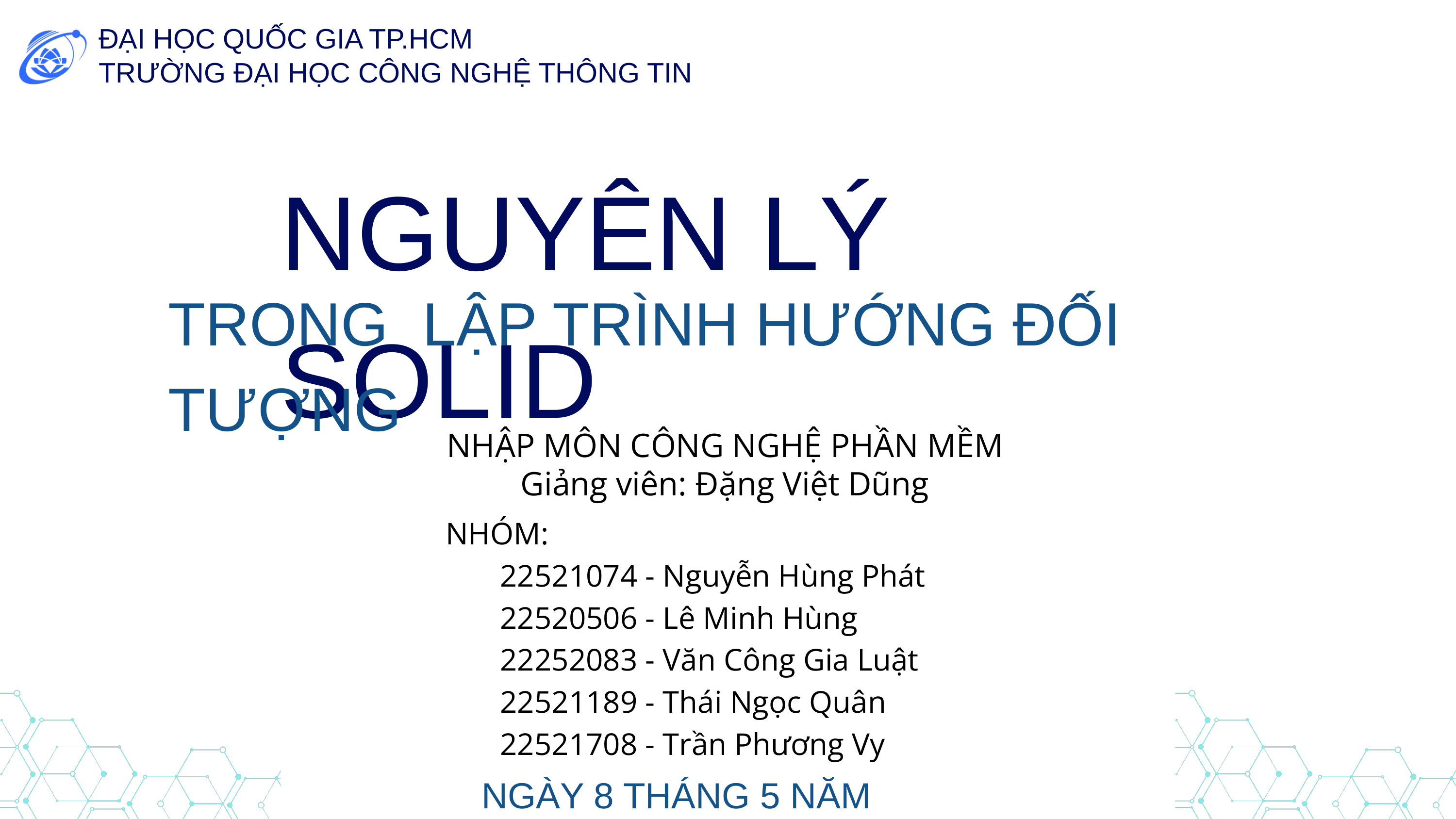

ĐẠI HỌC QUỐC GIA TP.HCM
TRƯỜNG ĐẠI HỌC CÔNG NGHỆ THÔNG TIN
NGUYÊN LÝ SOLID
TRONG  LẬP TRÌNH HƯỚNG ĐỐI TƯỢNG
NHẬP MÔN CÔNG NGHỆ PHẦN MỀM
Giảng viên: Đặng Việt Dũng
NHÓM:
       22521074 - Nguyễn Hùng Phát
       22520506 - Lê Minh Hùng
       22252083 - Văn Công Gia Luật
       22521189 - Thái Ngọc Quân
       22521708 - Trần Phương Vy

NGÀY 8 THÁNG 5 NĂM 2024